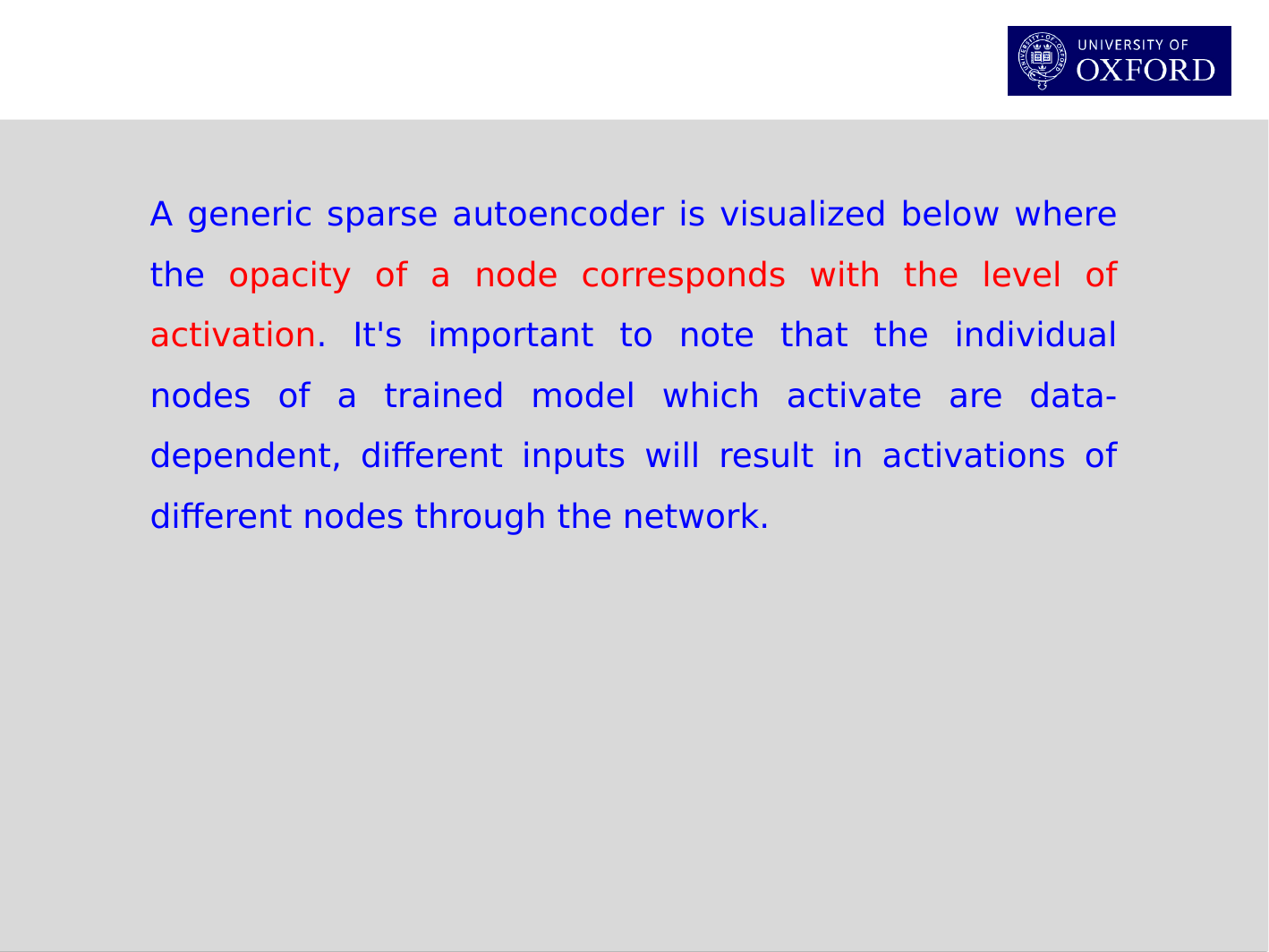

A generic sparse autoencoder is visualized below where the opacity of a node corresponds with the level of activation. It's important to note that the individual nodes of a trained model which activate are data-dependent, different inputs will result in activations of different nodes through the network.